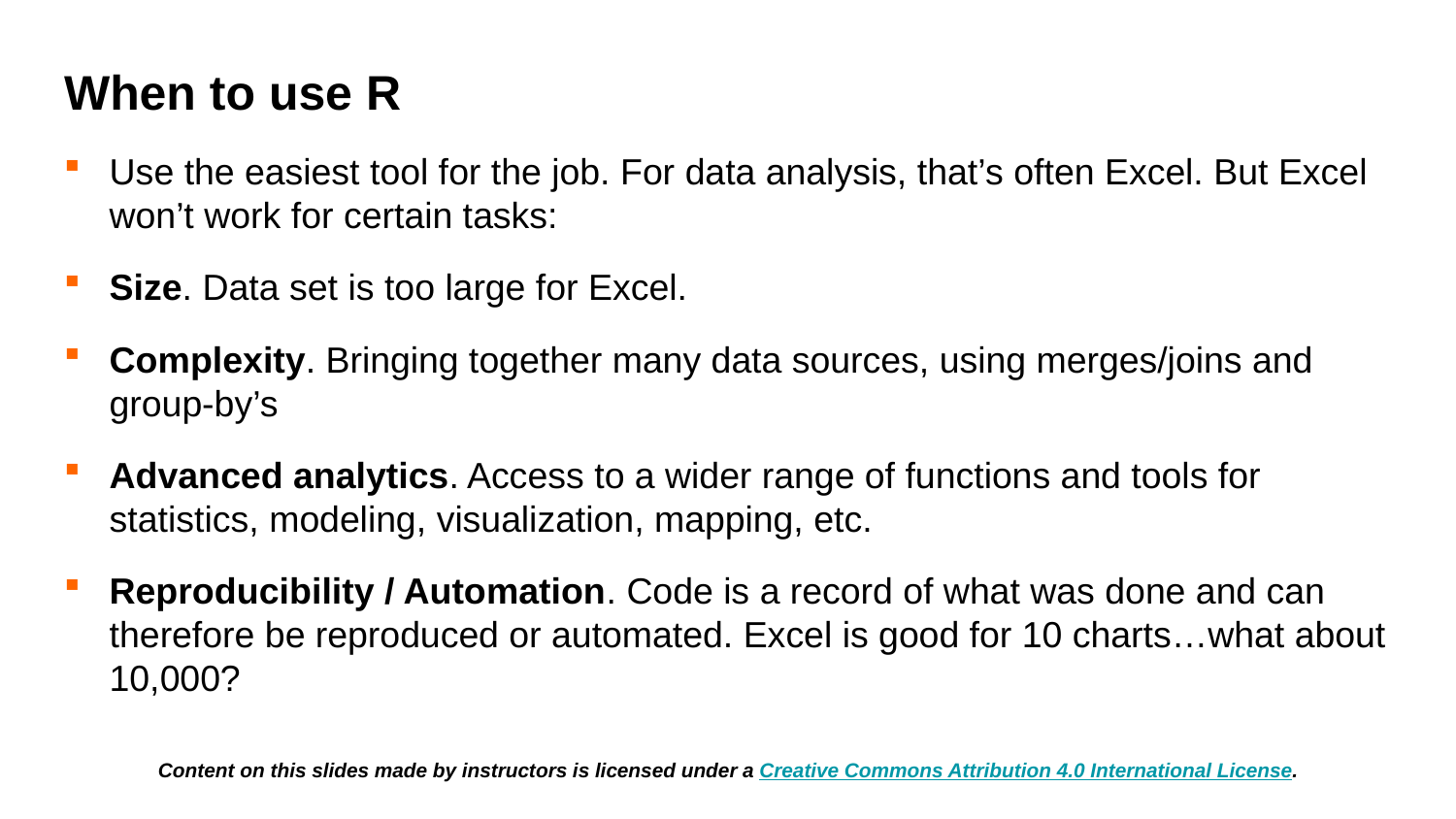

# When to use R
Use the easiest tool for the job. For data analysis, that’s often Excel. But Excel won’t work for certain tasks:
Size. Data set is too large for Excel.
Complexity. Bringing together many data sources, using merges/joins and group-by’s
Advanced analytics. Access to a wider range of functions and tools for statistics, modeling, visualization, mapping, etc.
Reproducibility / Automation. Code is a record of what was done and can therefore be reproduced or automated. Excel is good for 10 charts…what about 10,000?